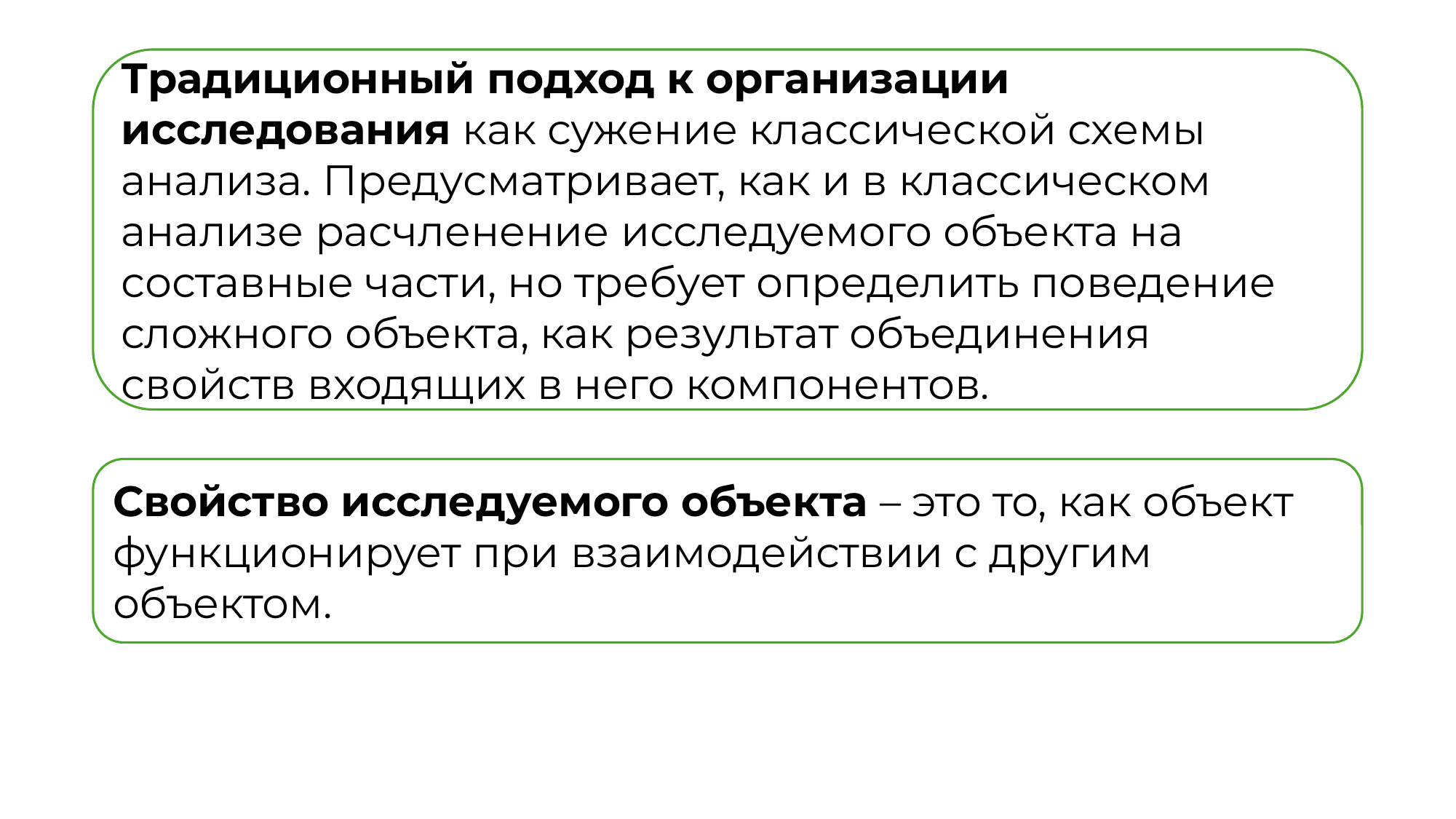

Традиционный подход к организации исследования как сужение классической схемы анализа. Предусматривает, как и в классическом анализе расчленение исследуемого объекта на составные части, но требует определить поведение сложного объекта, как результат объединения свойств входящих в него компонентов.
Свойство исследуемого объекта – это то, как объект функционирует при взаимодействии с другим объектом.